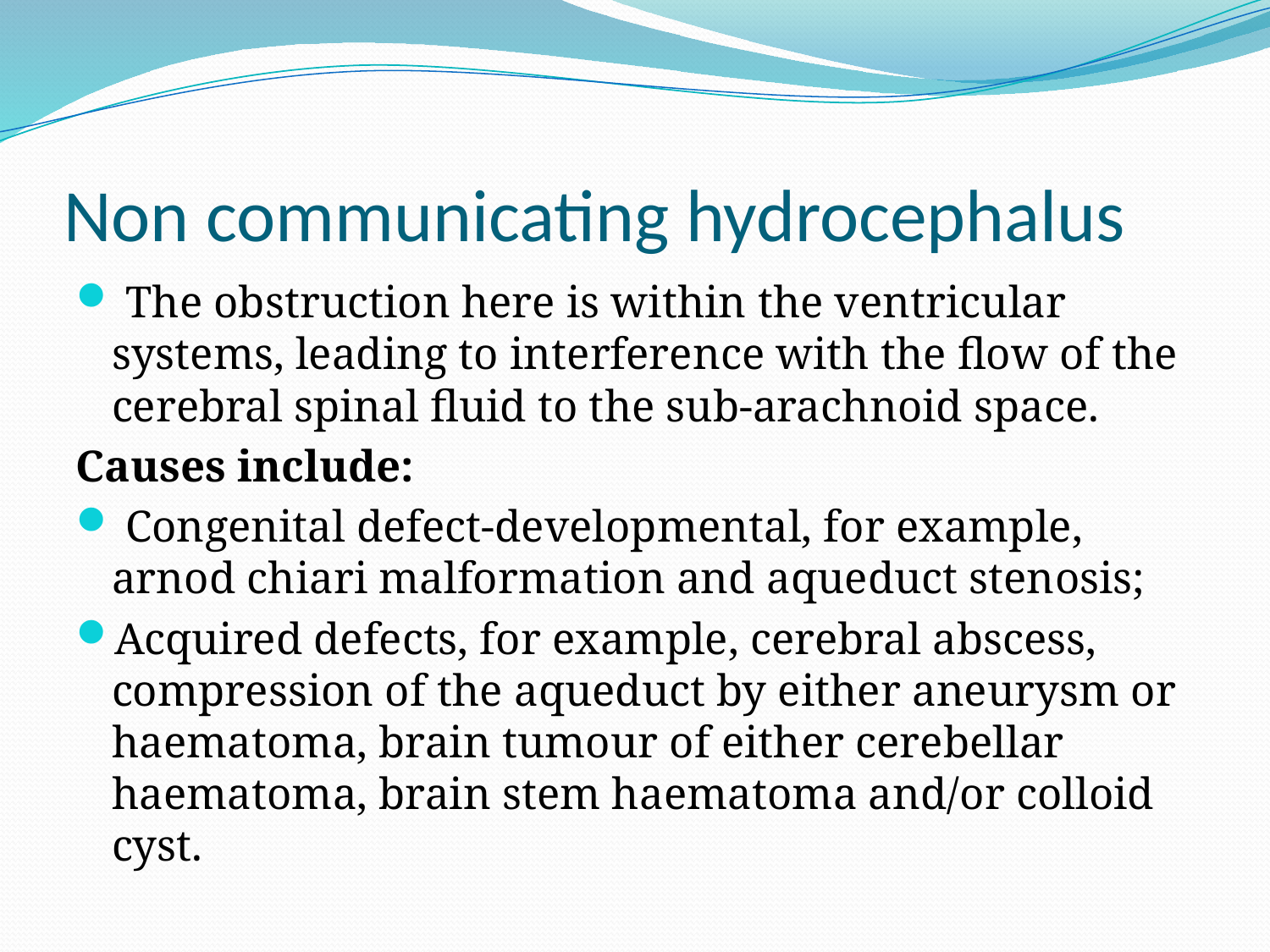

# Non communicating hydrocephalus
 The obstruction here is within the ventricular systems, leading to interference with the flow of the cerebral spinal fluid to the sub-arachnoid space.
Causes include:
 Congenital defect-developmental, for example, arnod chiari malformation and aqueduct stenosis;
Acquired defects, for example, cerebral abscess, compression of the aqueduct by either aneurysm or haematoma, brain tumour of either cerebellar haematoma, brain stem haematoma and/or colloid cyst.